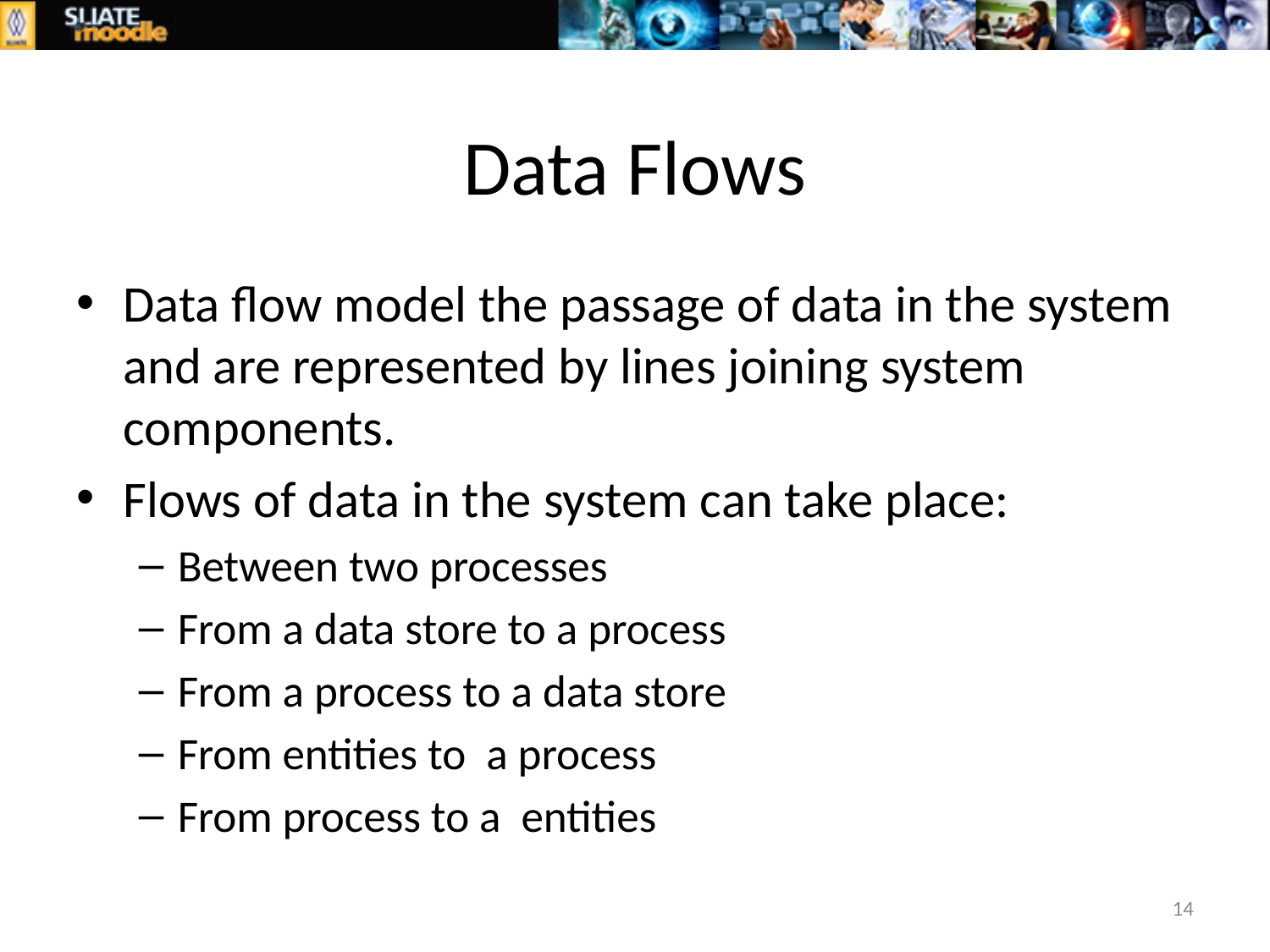

# Data Flows
Data flow model the passage of data in the system and are represented by lines joining system components.
Flows of data in the system can take place:
Between two processes
From a data store to a process
From a process to a data store
From entities to  a process
From process to a  entities
14